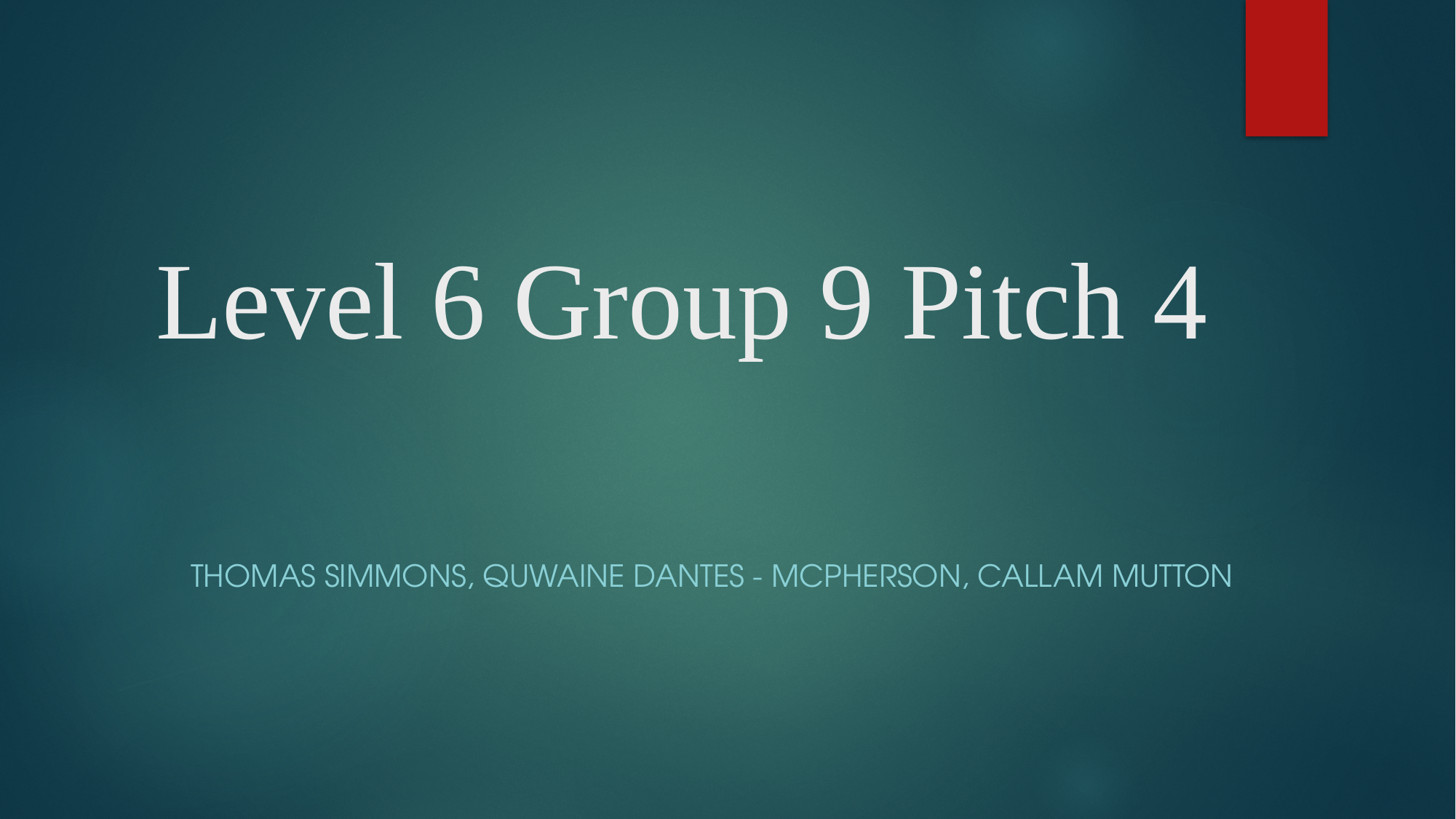

# Level 6 Group 9 Pitch 4
Thomas Simmons, Quwaine Dantes - McPherson, Callam Mutton